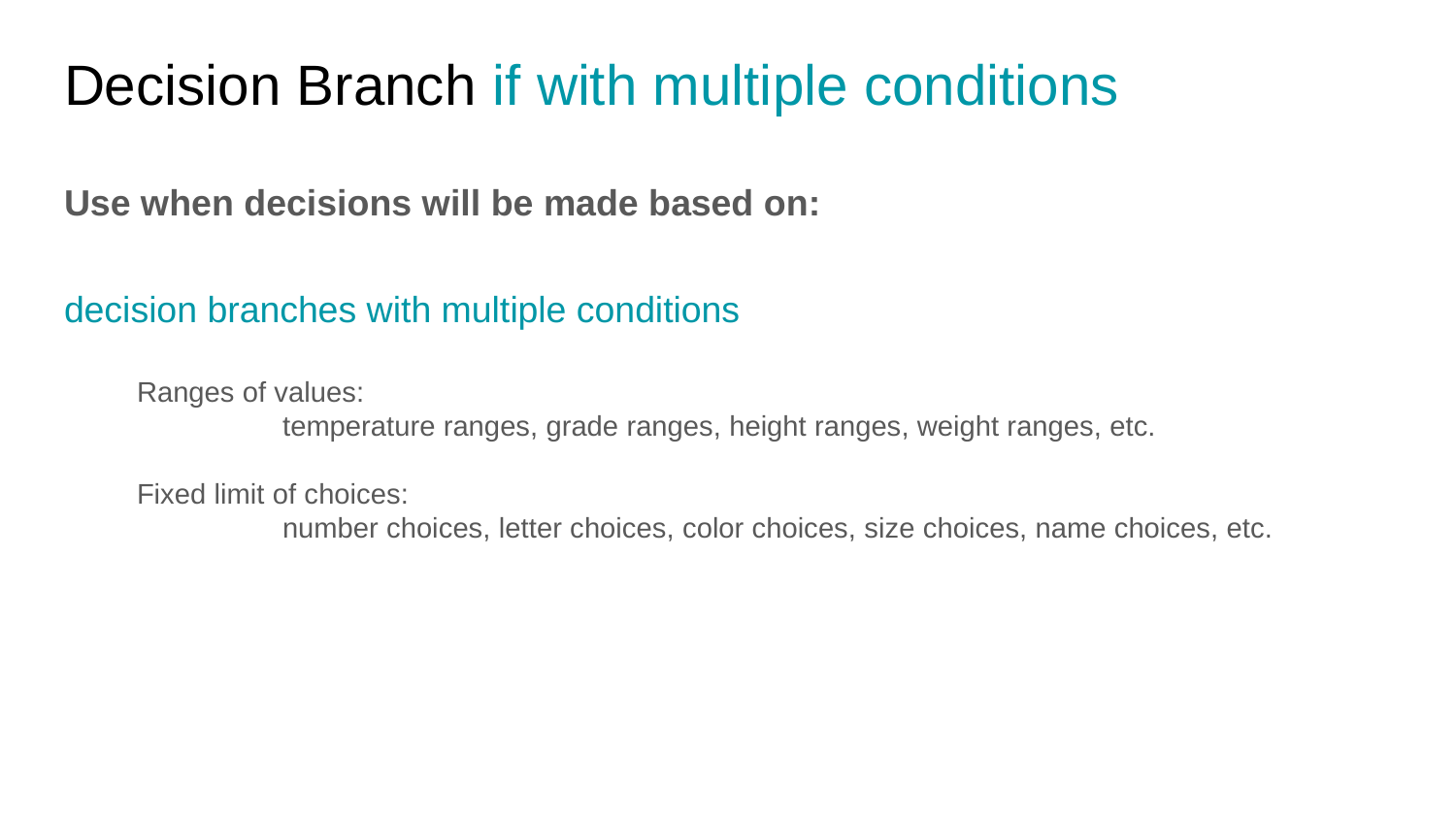

# Decision Branch if with multiple conditions
Use when decisions will be made based on:
decision branches with multiple conditions

Ranges of values:
temperature ranges, grade ranges, height ranges, weight ranges, etc.

Fixed limit of choices:
number choices, letter choices, color choices, size choices, name choices, etc.